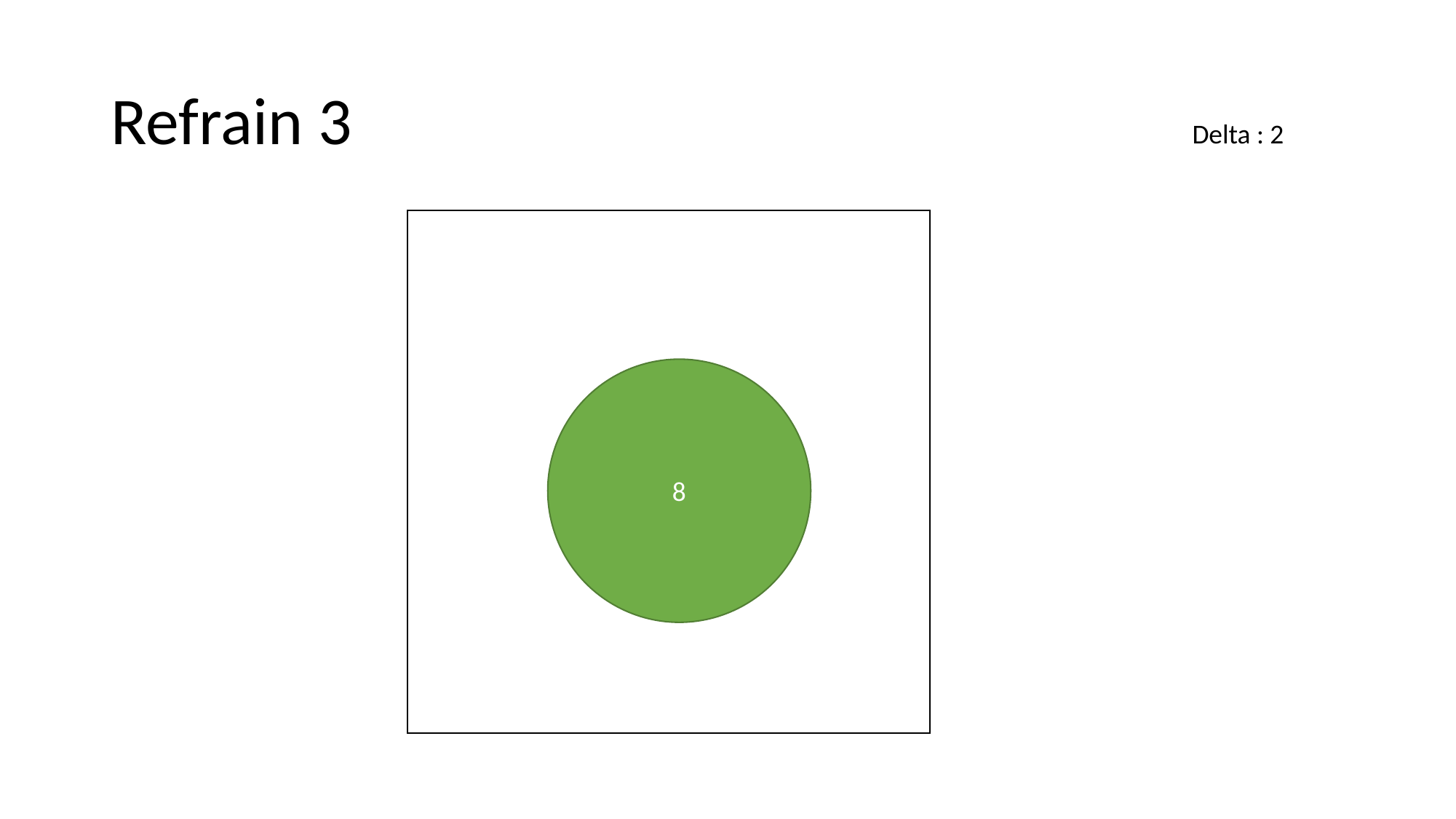

# Refrain 3
Delta : 2

8